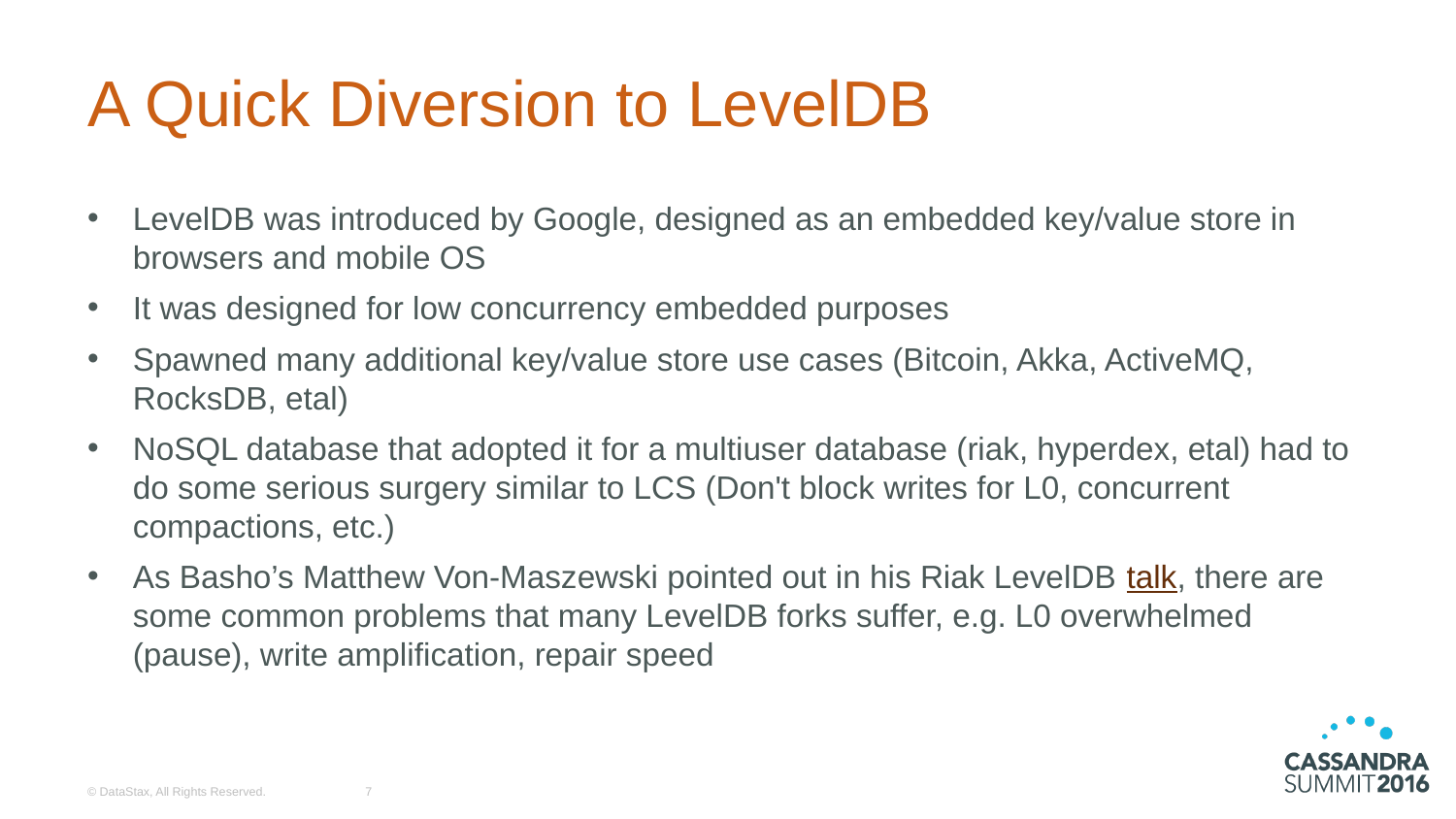

# A Quick Diversion to LevelDB
LevelDB was introduced by Google, designed as an embedded key/value store in browsers and mobile OS
It was designed for low concurrency embedded purposes
Spawned many additional key/value store use cases (Bitcoin, Akka, ActiveMQ, RocksDB, etal)
NoSQL database that adopted it for a multiuser database (riak, hyperdex, etal) had to do some serious surgery similar to LCS (Don't block writes for L0, concurrent compactions, etc.)
As Basho’s Matthew Von-Maszewski pointed out in his Riak LevelDB talk, there are some common problems that many LevelDB forks suffer, e.g. L0 overwhelmed (pause), write amplification, repair speed
© DataStax, All Rights Reserved.
7